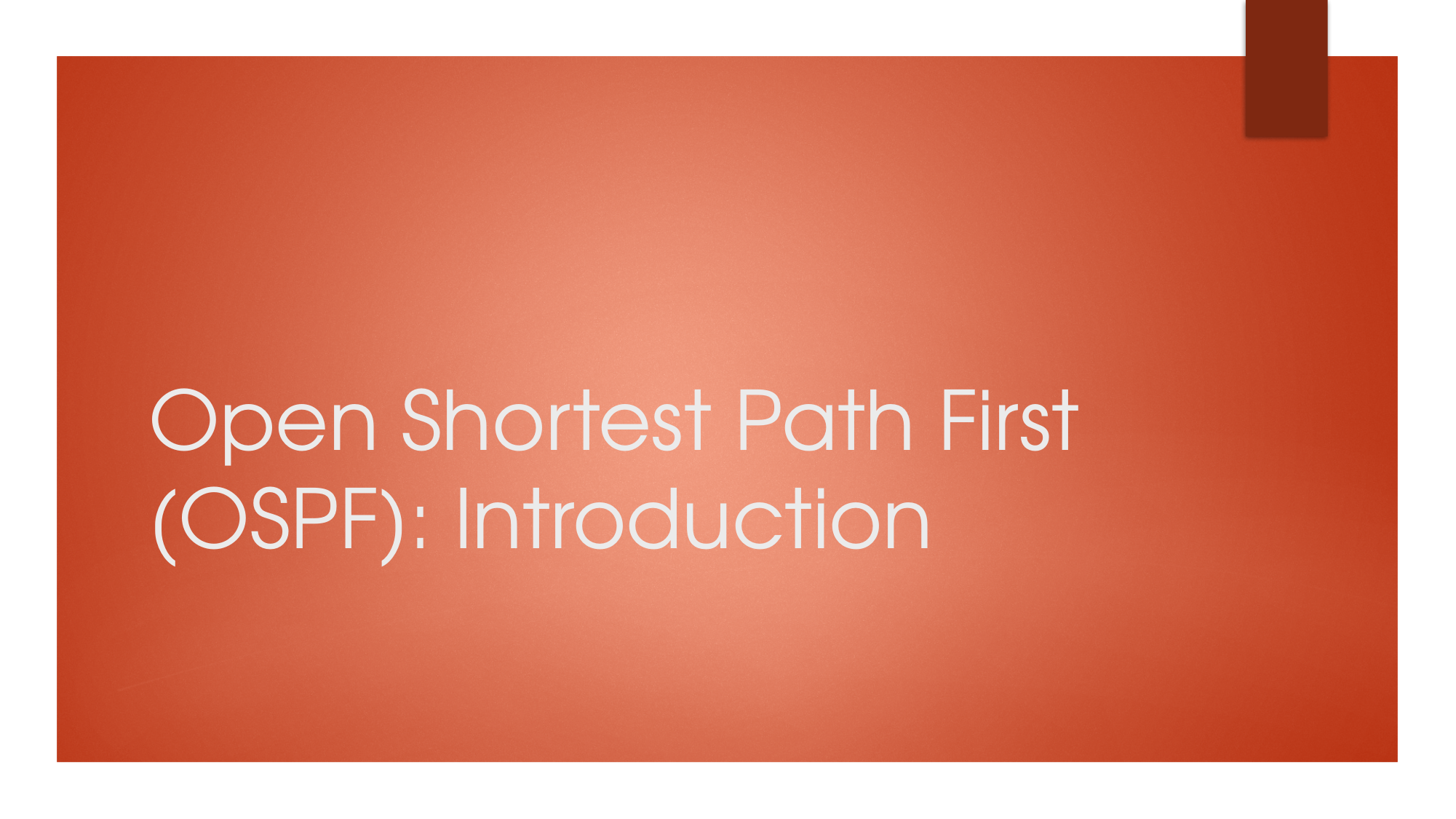

# Open Shortest Path First (OSPF): Introduction